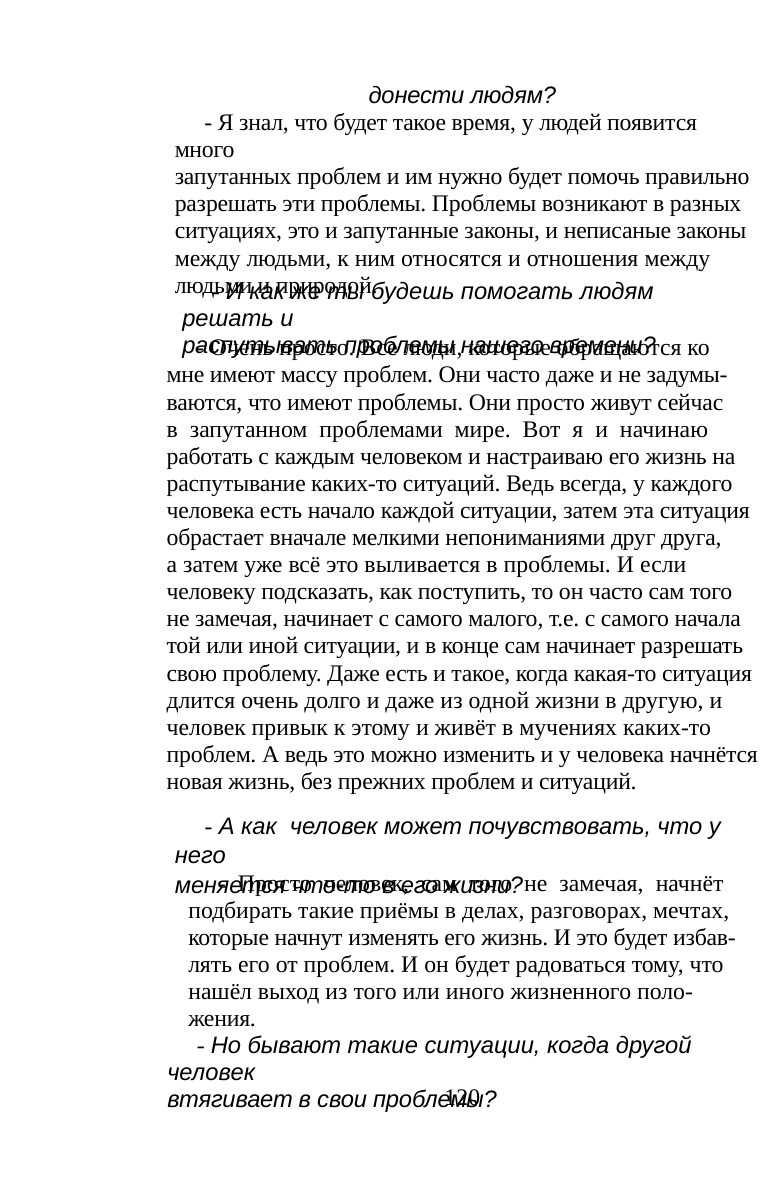

донести людям?

- Первое- надо держаться от этого человека как можно
дальше в общении. Ведь общаясь с таким человеком,
вы являетесь невольным свидетелем его проблем. Да и
сам этот человек желает перекладывать свои проблемы
на другого. В вашем скученном мире сейчас так и
получается, человек часто живёт сам того не замечая
чужими проблемами, которые приносят ему вред  и
даже укореняются во многих людях. Тогда это уже
может перерасти в общую людскую проблему, которая
ведёт к войнам, катастрофам, эпидемиям и т.д.

- Я знал, что будет такое время, у людей появится много
запутанных проблем и им нужно будет помочь правильно
разрешать эти проблемы. Проблемы возникают в разных
ситуациях, это и запутанные законы, и неписаные законы
между людьми, к ним относятся и отношения между
людьми и природой.

- И как же ты будешь помогать людям решать и
распутывать проблемы нашего времени?

- Очень просто. Все люди, которые обращаются ко
мне имеют массу проблем. Они часто даже и не задумы-
ваются, что имеют проблемы. Они просто живут сейчас
в  запутанном  проблемами  мире.  Вот  я  и  начинаю
работать с каждым человеком и настраиваю его жизнь на
распутывание каких-то ситуаций. Ведь всегда, у каждого
человека есть начало каждой ситуации, затем эта ситуация
обрастает вначале мелкими непониманиями друг друга,
а затем уже всё это выливается в проблемы. И если
человеку подсказать, как поступить, то он часто сам того
не замечая, начинает с самого малого, т.е. с самого начала
той или иной ситуации, и в конце сам начинает разрешать
свою проблему. Даже есть и такое, когда какая-то ситуация
длится очень долго и даже из одной жизни в другую, и
человек привык к этому и живёт в мучениях каких-то
проблем. А ведь это можно изменить и у человека начнётся
новая жизнь, без прежних проблем и ситуаций.

- Почему же проблема может привести к ката-
строфам или катаклизмам?

- Когда у человека появляется проблема, он становится
уязвим и основное, в нём появляется страх. Он сразу
не знает, как решить появившуюся проблему. И если у
человека появляется много, хотя бы мелких проблем,
он становится слабым. А если ещё идёт информация о
какой-то общей проблеме, эта информация объединяет
людей  с  негативной  проблемой,  то  эта  проблема
подкрепляется массой людей и тогда эта проблема не
решается, а находит выход в катаклизме и т.д. и часто
уничтожает этих людей, или приносит им вред в виде
болезней, какой-то утрате, потере и т.д.

- Так что же надо делать, чтобы человек всегда был
сильным и жил без проблем?

- Это ведь очень просто. Жить в своём родовом
поместье, прислушиваться ко всему живому, к растениям,
животным, смотреть на звёзды, любоваться рассветом
и закатом солнышка, ощущать ветерок и дождик, и
радоваться всему вокруг. А проблемы, которые могут
возникать с этим общением, они сами будут тут же
находить  выход  и  решаться  не  накапливаясь,  и  не
опутывая  человека.  Потому  что  человек  становится
сильным, без страха к чему-то. И он становится по
истине дитя Бога. И ему начинает подчиняться всё вокруг.
Начинают исполняться все его мечты и желания. Ведь всё,
что будет делать человек в своём живом пространстве,

- А как  человек может почувствовать, что у него
меняется что-то в его жизни?

-  Просто  человек,  сам  того  не  замечая,  начнёт
подбирать такие приёмы в делах, разговорах, мечтах,
которые начнут изменять его жизнь. И это будет избав-
лять его от проблем. И он будет радоваться тому, что
нашёл выход из того или иного жизненного поло-
жения.

- Но бывают такие ситуации, когда другой человек
втягивает в свои проблемы?

120

121